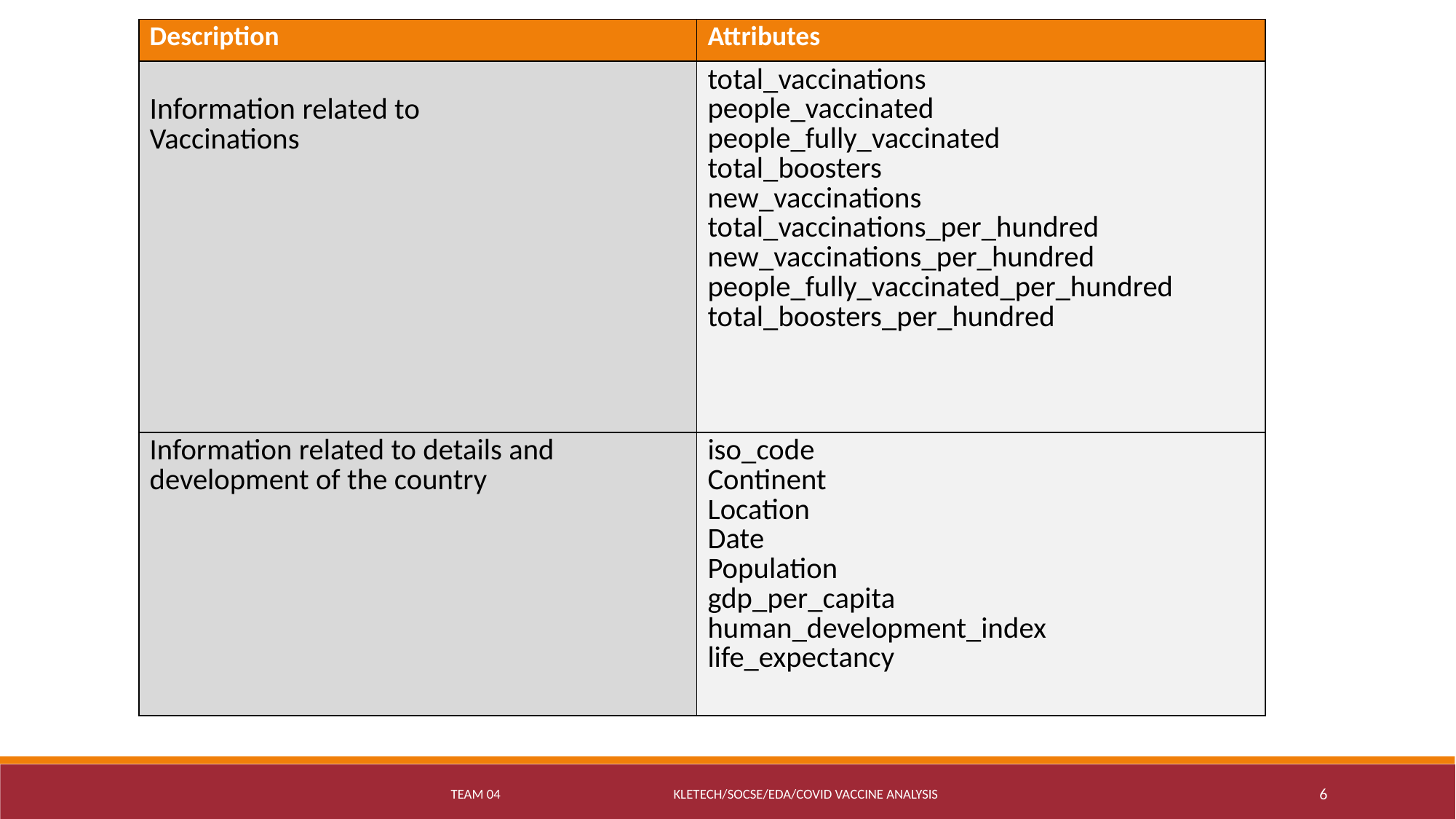

| Description | Attributes |
| --- | --- |
| Information related to Vaccinations | total\_vaccinations people\_vaccinated people\_fully\_vaccinated total\_boosters new\_vaccinations total\_vaccinations\_per\_hundred new\_vaccinations\_per\_hundred people\_fully\_vaccinated\_per\_hundred total\_boosters\_per\_hundred |
| Information related to details and development of the country | iso\_code Continent Location Date Population gdp\_per\_capita human\_development\_index life\_expectancy |
TEAM 04                                                        KLETECH/SOCSE/EDA/COVID VACCINE ANALYSIS
6